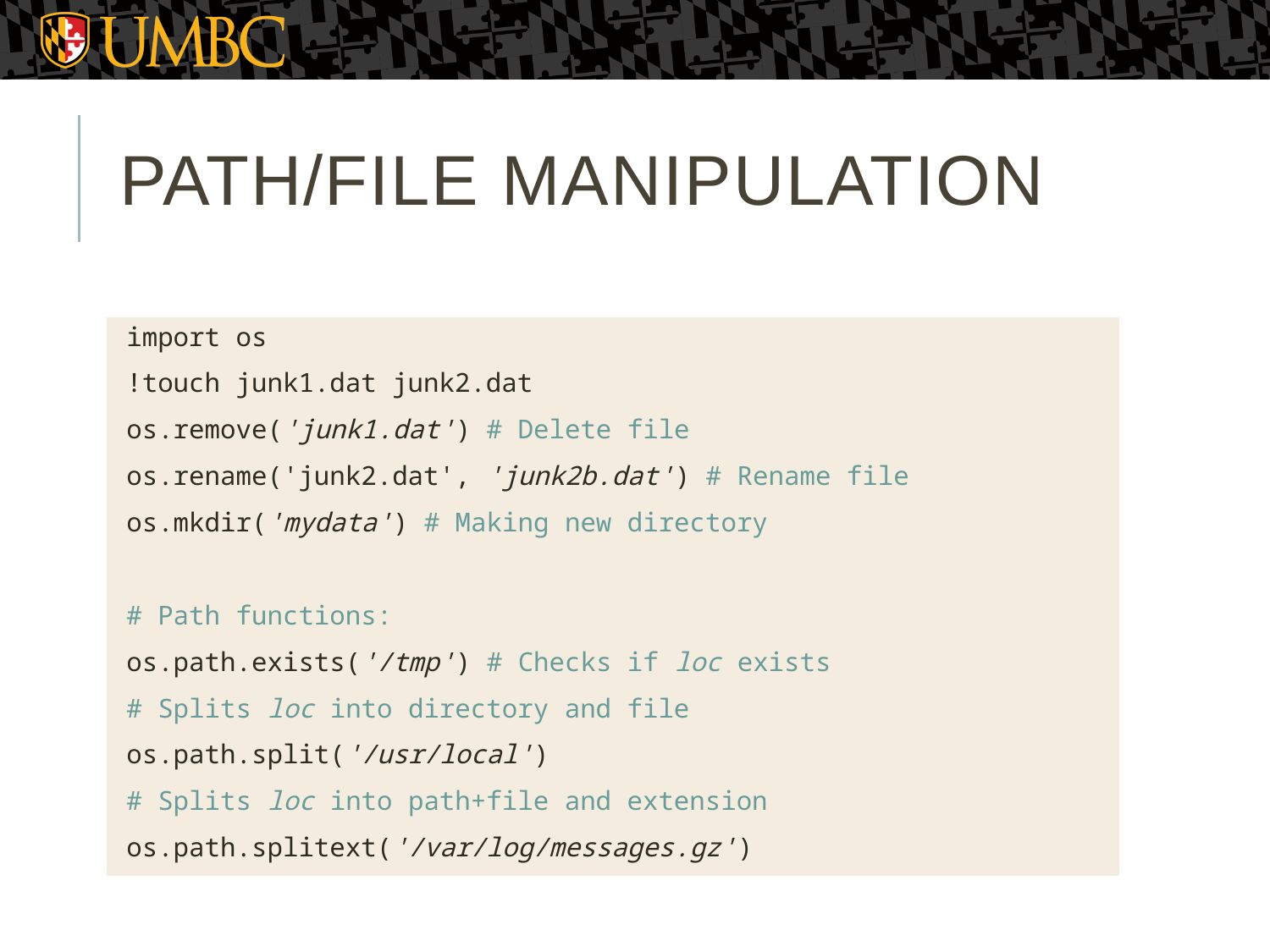

# Path/FILE manipulation
import os
!touch junk1.dat junk2.dat
os.remove('junk1.dat') # Delete file
os.rename('junk2.dat', 'junk2b.dat') # Rename file
os.mkdir('mydata') # Making new directory

# Path functions:
os.path.exists('/tmp') # Checks if loc exists
# Splits loc into directory and file
os.path.split('/usr/local')
# Splits loc into path+file and extension
os.path.splitext('/var/log/messages.gz')